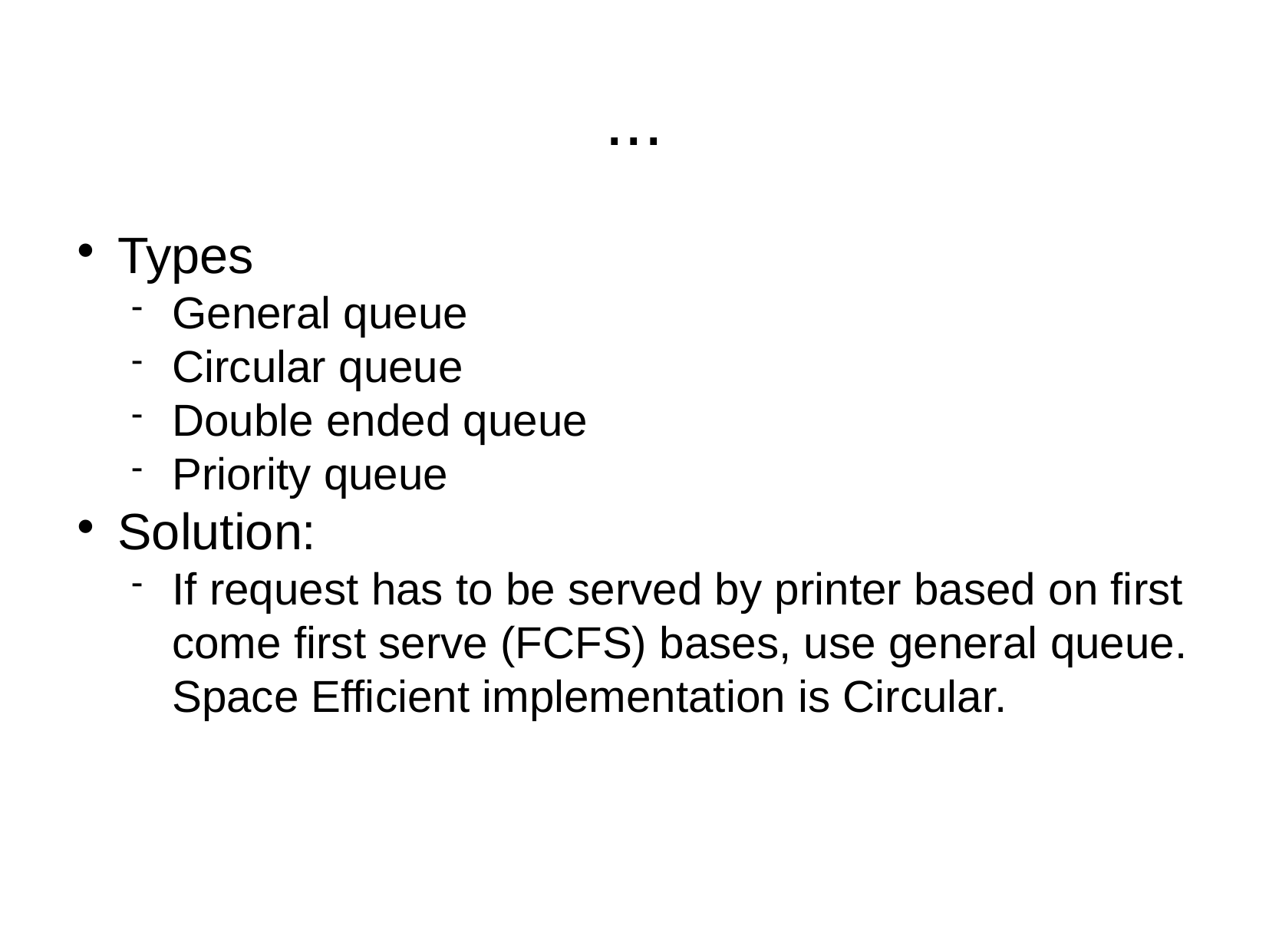

...
Types
General queue
Circular queue
Double ended queue
Priority queue
Solution:
If request has to be served by printer based on first come first serve (FCFS) bases, use general queue. Space Efficient implementation is Circular.